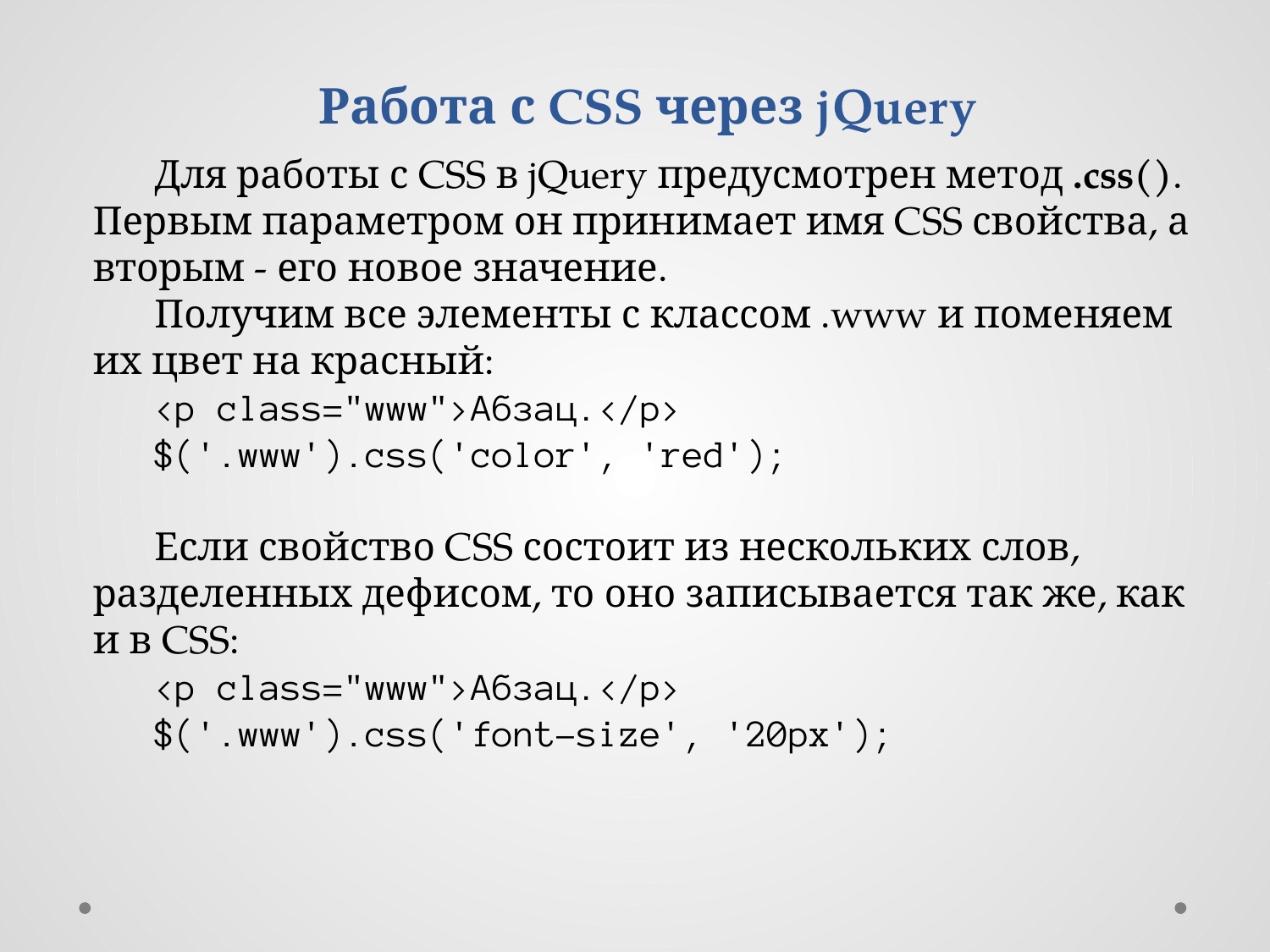

Работа с CSS через jQuery
Для работы с CSS в jQuery предусмотрен метод .css(). Первым параметром он принимает имя CSS свойства, а вторым - его новое значение.
Получим все элементы с классом .www и поменяем их цвет на красный:
<p class="www">Абзац.</p>
$('.www').css('color', 'red');

Если свойство CSS состоит из нескольких слов, разделенных дефисом, то оно записывается так же, как и в CSS:
<p class="www">Абзац.</p>
$('.www').css('font-size', '20px');